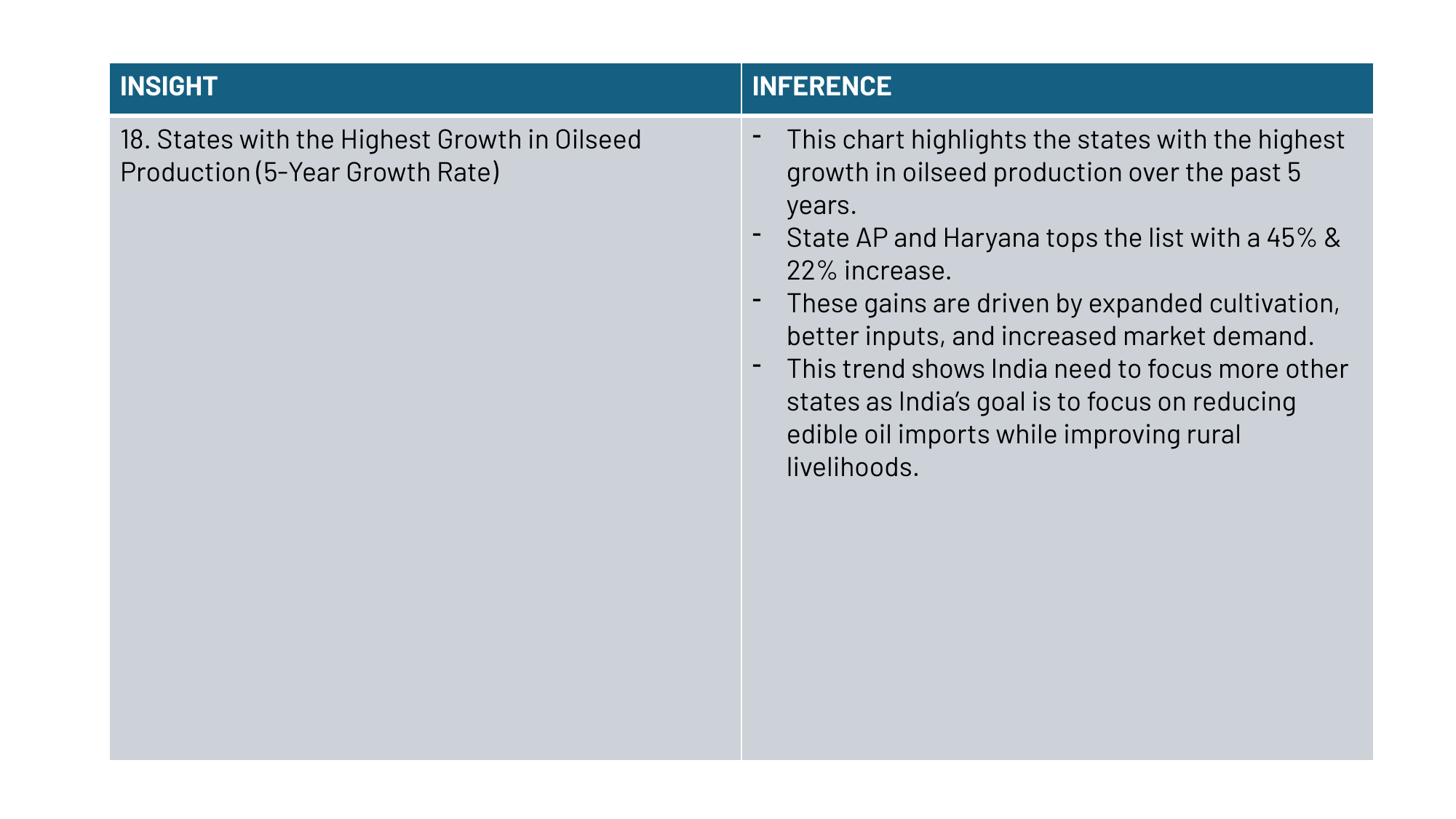

| INSIGHT | INFERENCE |
| --- | --- |
| 18. States with the Highest Growth in Oilseed Production (5-Year Growth Rate) | This chart highlights the states with the highest growth in oilseed production over the past 5 years. State AP and Haryana tops the list with a 45% & 22% increase. These gains are driven by expanded cultivation, better inputs, and increased market demand. This trend shows India need to focus more other states as India’s goal is to focus on reducing edible oil imports while improving rural livelihoods. |